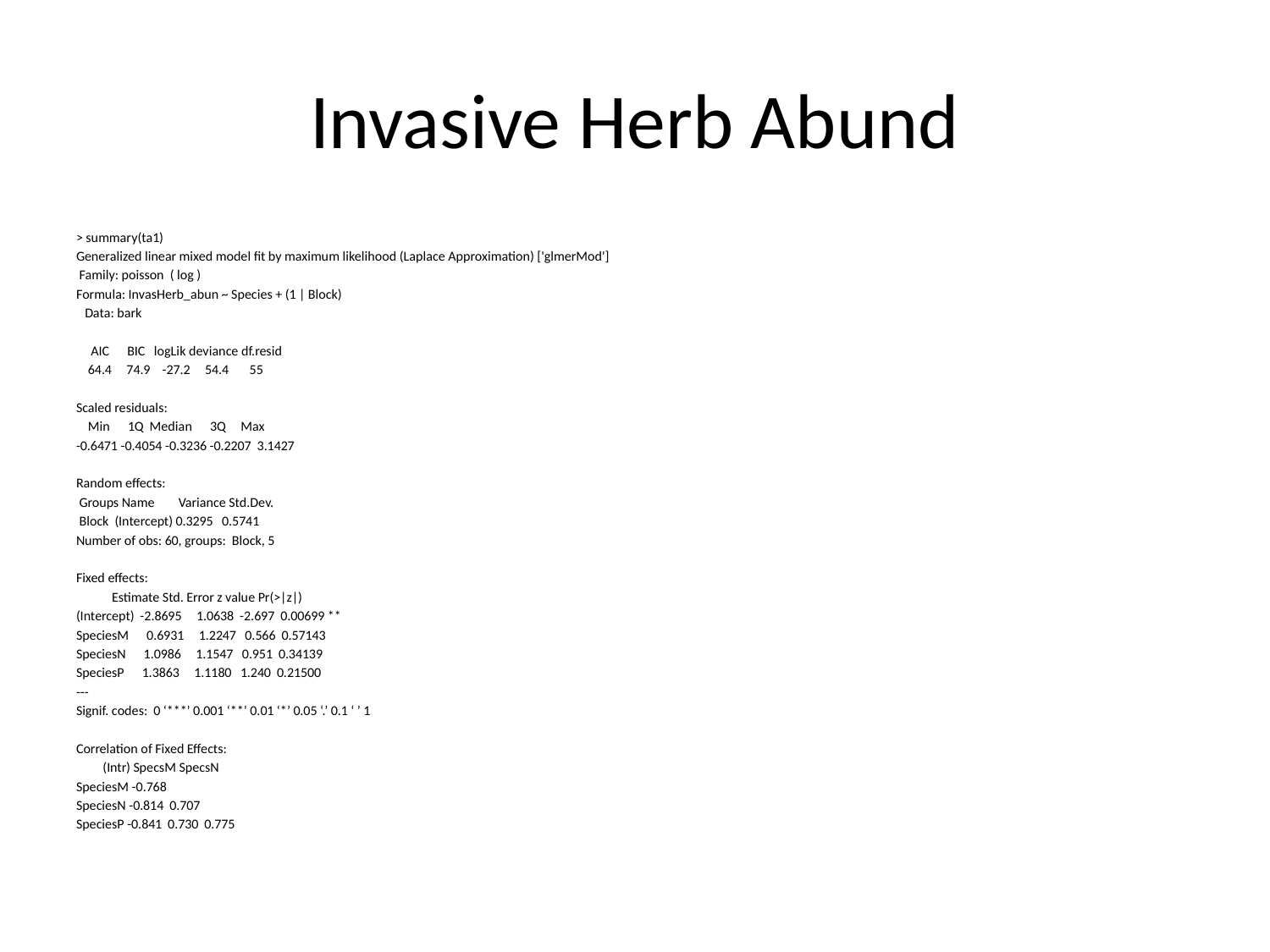

# Invasive Herb Abund
> summary(ta1)
Generalized linear mixed model fit by maximum likelihood (Laplace Approximation) ['glmerMod']
 Family: poisson  ( log )
Formula: InvasHerb_abun ~ Species + (1 | Block)
   Data: bark

     AIC      BIC   logLik deviance df.resid
    64.4     74.9    -27.2     54.4       55

Scaled residuals:
    Min      1Q  Median      3Q     Max
-0.6471 -0.4054 -0.3236 -0.2207  3.1427

Random effects:
 Groups Name        Variance Std.Dev.
 Block  (Intercept) 0.3295   0.5741
Number of obs: 60, groups:  Block, 5

Fixed effects:
            Estimate Std. Error z value Pr(>|z|)
(Intercept)  -2.8695     1.0638  -2.697  0.00699 **
SpeciesM      0.6931     1.2247   0.566  0.57143
SpeciesN      1.0986     1.1547   0.951  0.34139
SpeciesP      1.3863     1.1180   1.240  0.21500
---
Signif. codes:  0 ‘***’ 0.001 ‘**’ 0.01 ‘*’ 0.05 ‘.’ 0.1 ‘ ’ 1

Correlation of Fixed Effects:
         (Intr) SpecsM SpecsN
SpeciesM -0.768
SpeciesN -0.814  0.707
SpeciesP -0.841  0.730  0.775